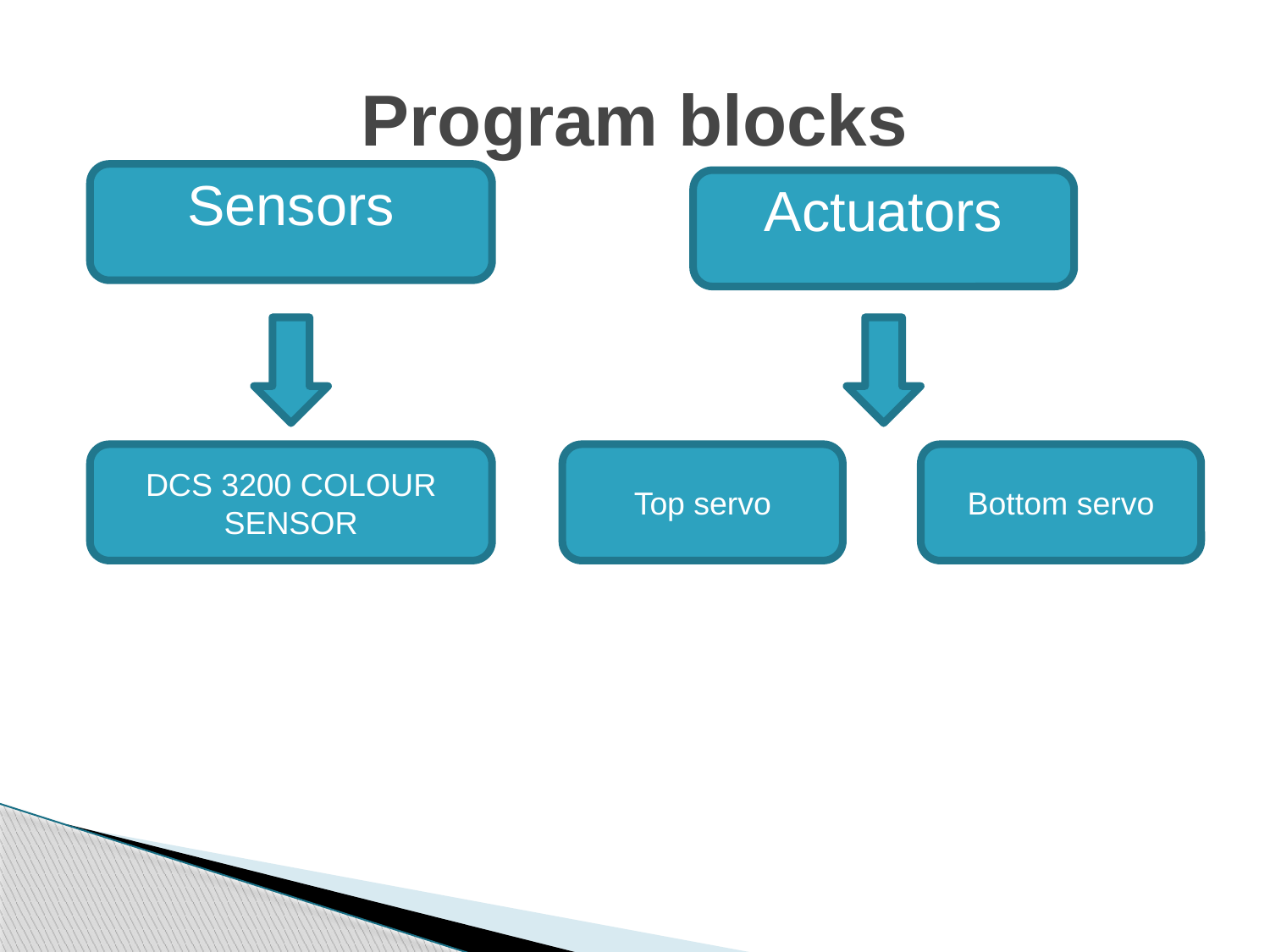

# Program blocks
Sensors

Actuators

DCS 3200 COLOUR SENSOR
Top servo
Bottom servo